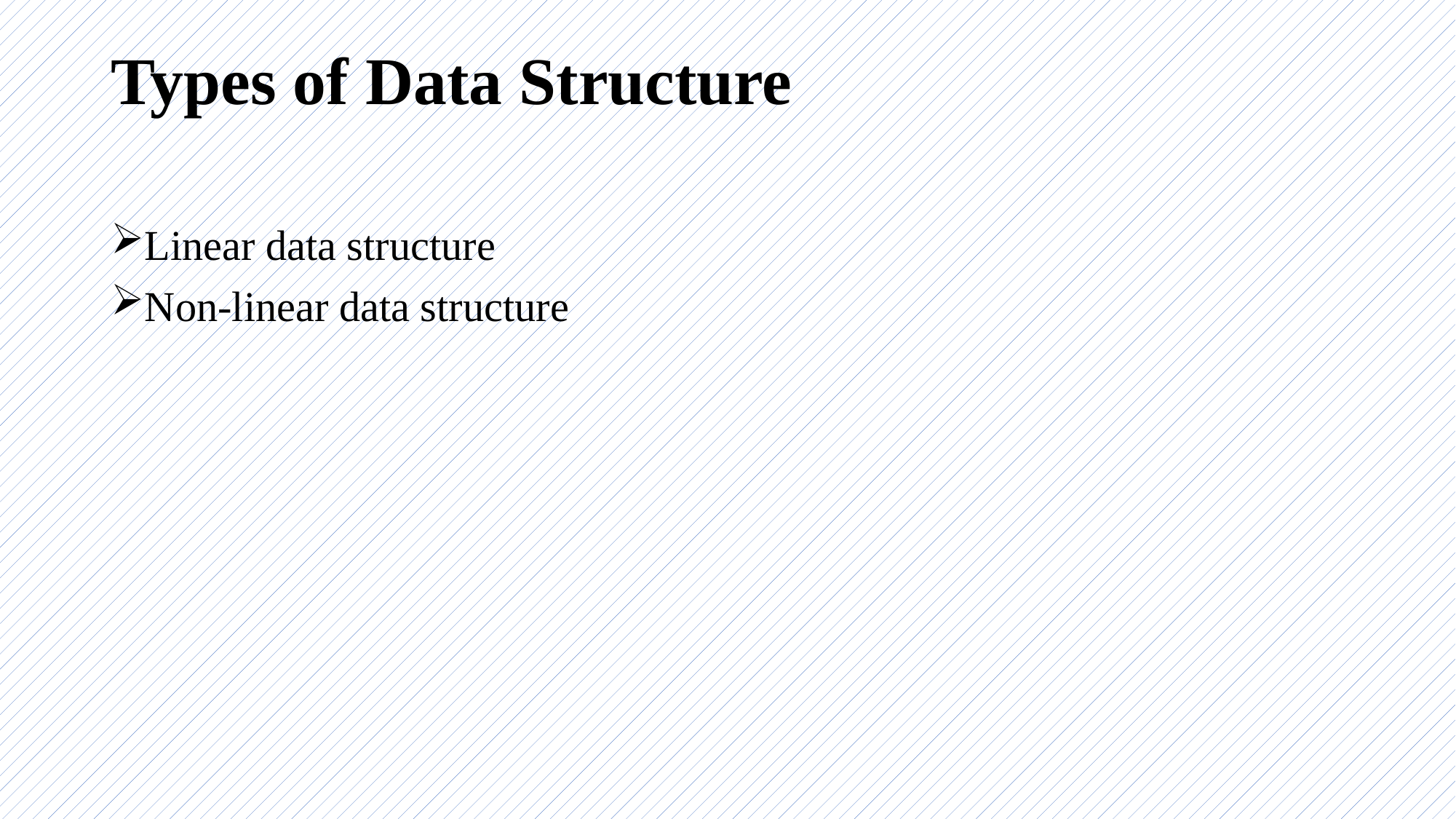

# Types of Data Structure
Linear data structure
Non-linear data structure